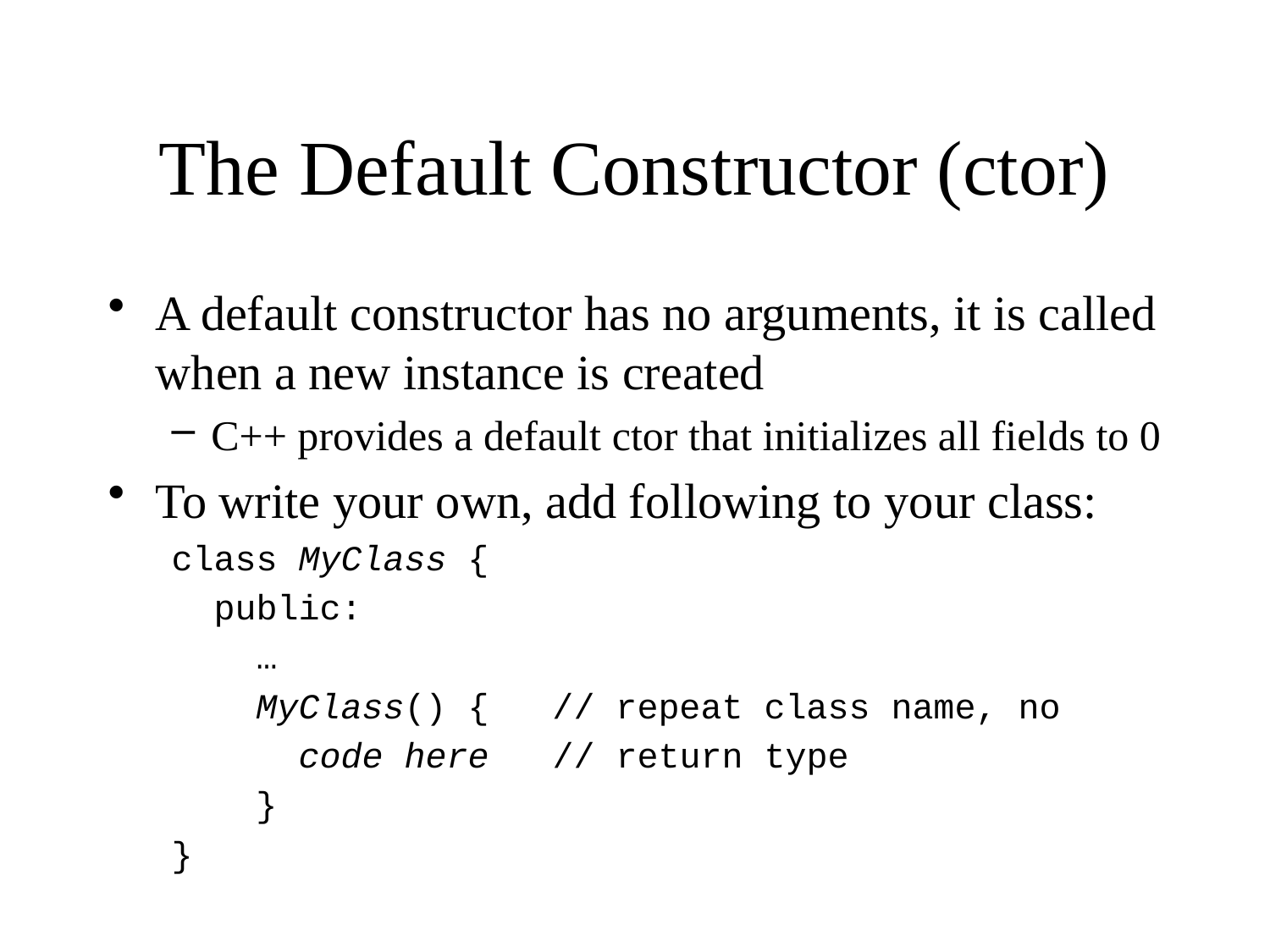

# The Default Constructor (ctor)
A default constructor has no arguments, it is called when a new instance is created
C++ provides a default ctor that initializes all fields to 0
To write your own, add following to your class:
class MyClass {
  public:
    …
    MyClass() {   // repeat class name, no
      code here   // return type
    }
}